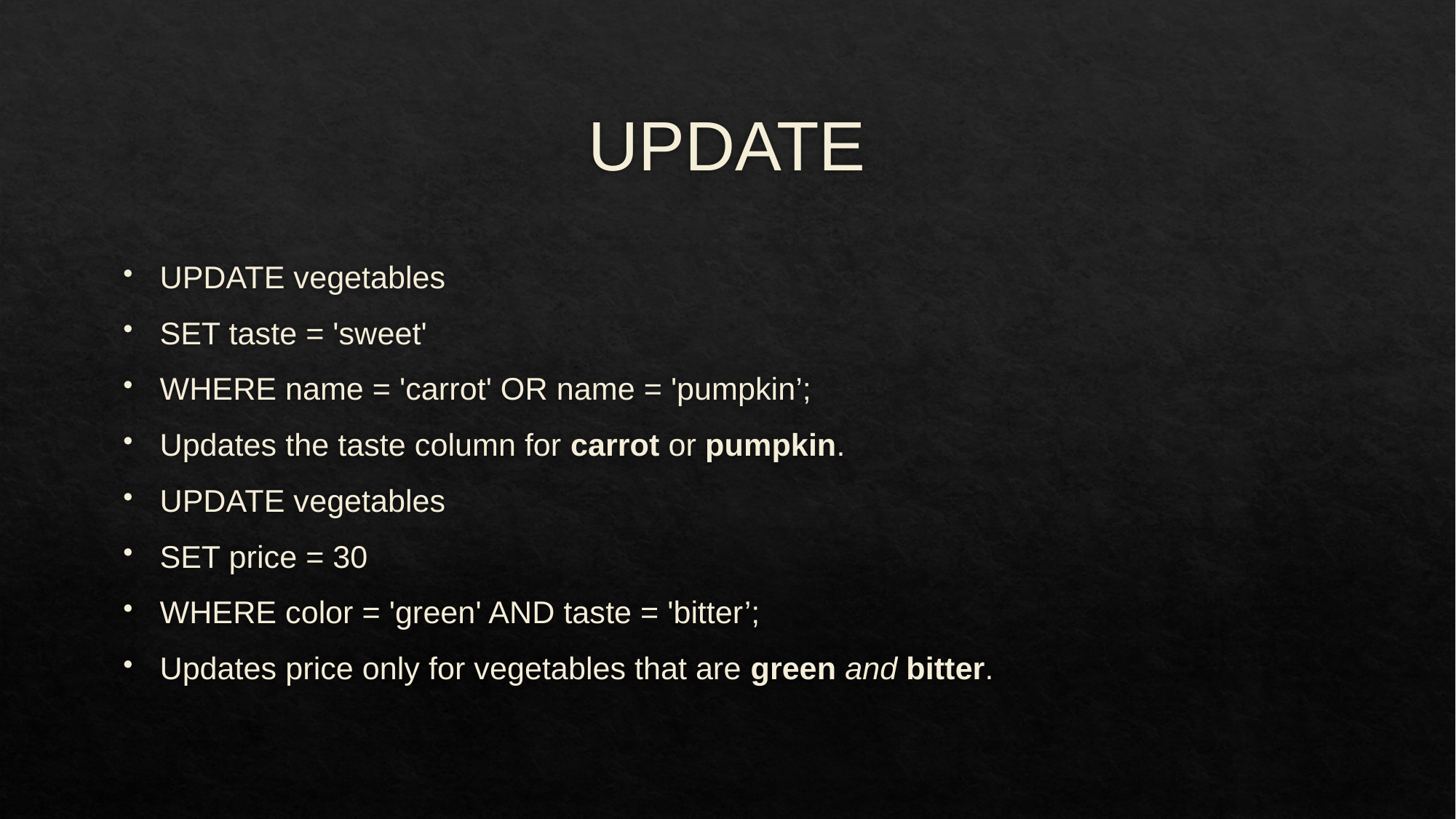

# UPDATE
UPDATE vegetables
SET taste = 'sweet'
WHERE name = 'carrot' OR name = 'pumpkin’;
Updates the taste column for carrot or pumpkin.
UPDATE vegetables
SET price = 30
WHERE color = 'green' AND taste = 'bitter’;
Updates price only for vegetables that are green and bitter.